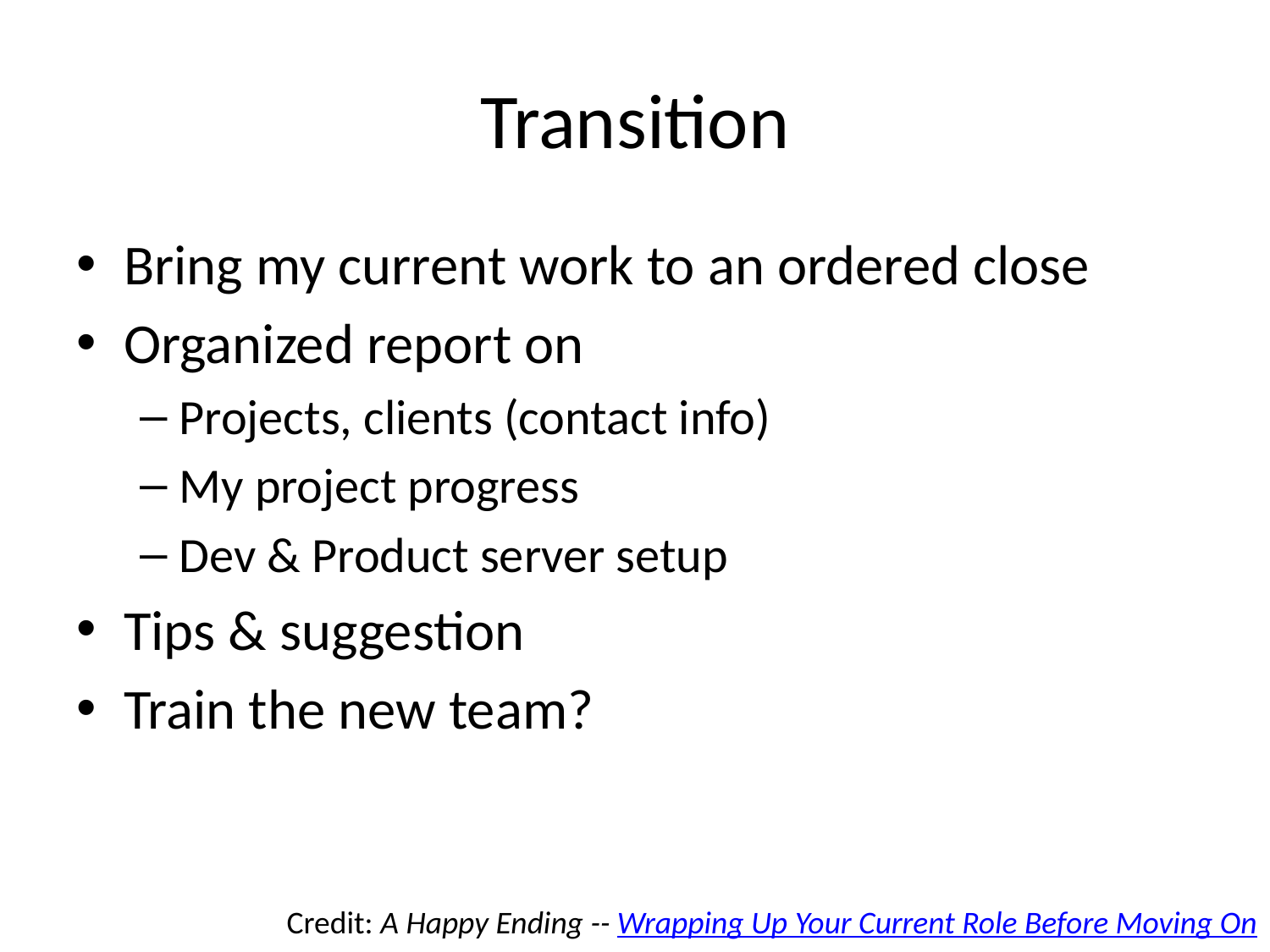

# Transition
Bring my current work to an ordered close
Organized report on
Projects, clients (contact info)
My project progress
Dev & Product server setup
Tips & suggestion
Train the new team?
Credit: A Happy Ending -- Wrapping Up Your Current Role Before Moving On